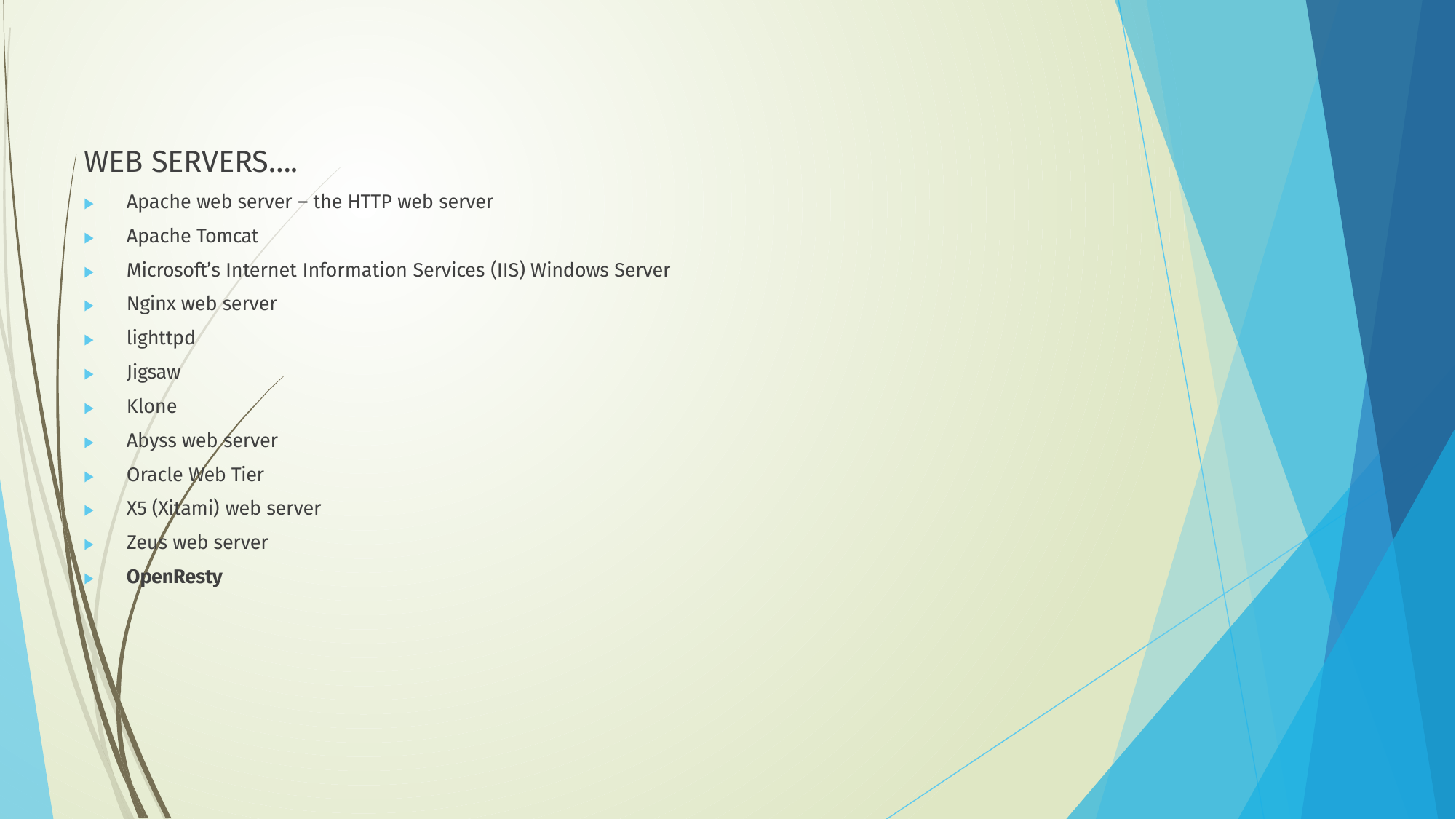

# WEB SERVERS….
▶	Apache web server – the HTTP web server
▶	Apache Tomcat
▶	Microsoft’s Internet Information Services (IIS) Windows Server
▶	Nginx web server
▶	lighttpd
▶	Jigsaw
▶	Klone
▶	Abyss web server
▶	Oracle Web Tier
▶	X5 (Xitami) web server
▶	Zeus web server
▶	OpenResty